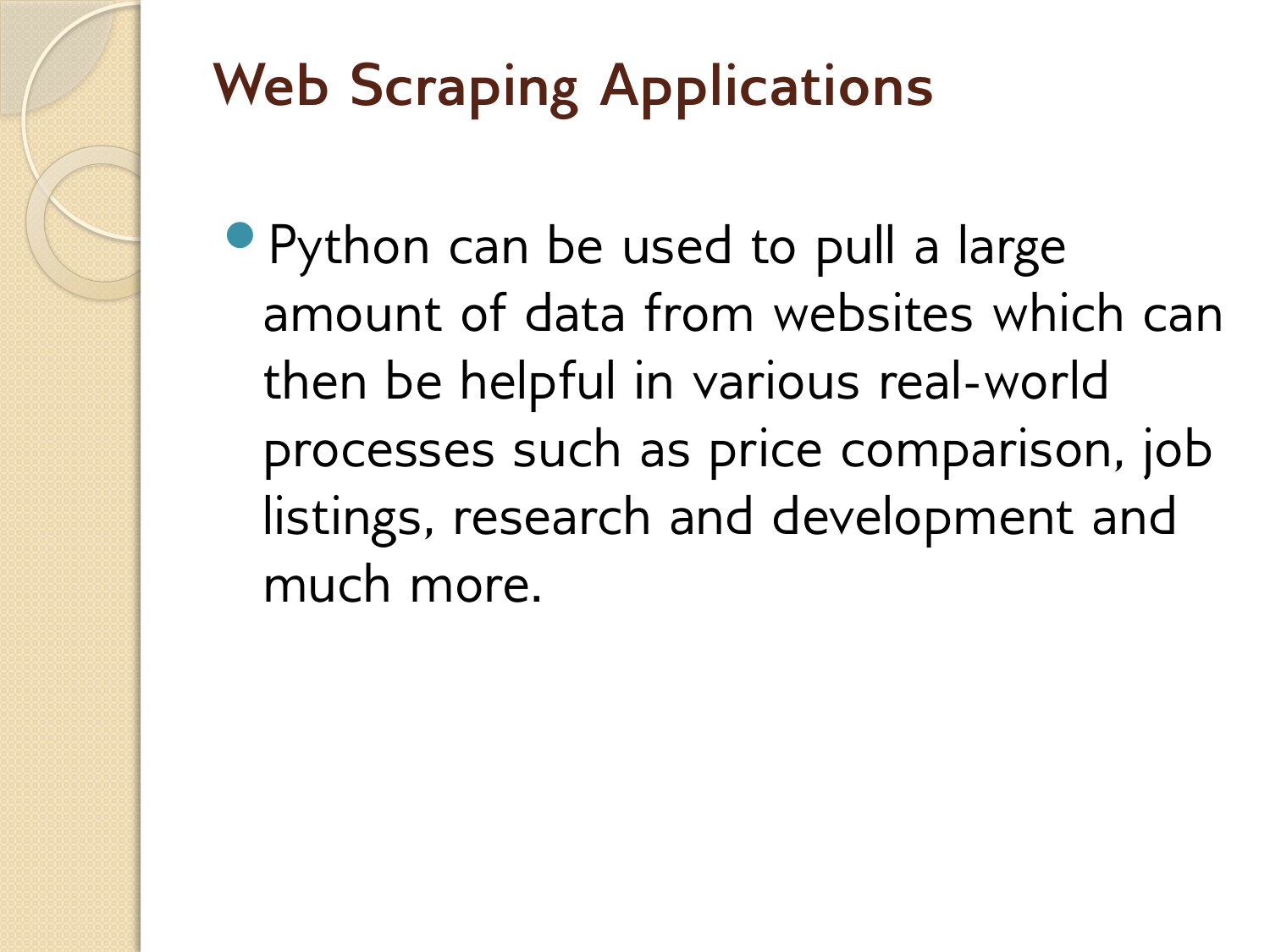

# Web Scraping Applications
Python can be used to pull a large amount of data from websites which can then be helpful in various real-world processes such as price comparison, job listings, research and development and much more.